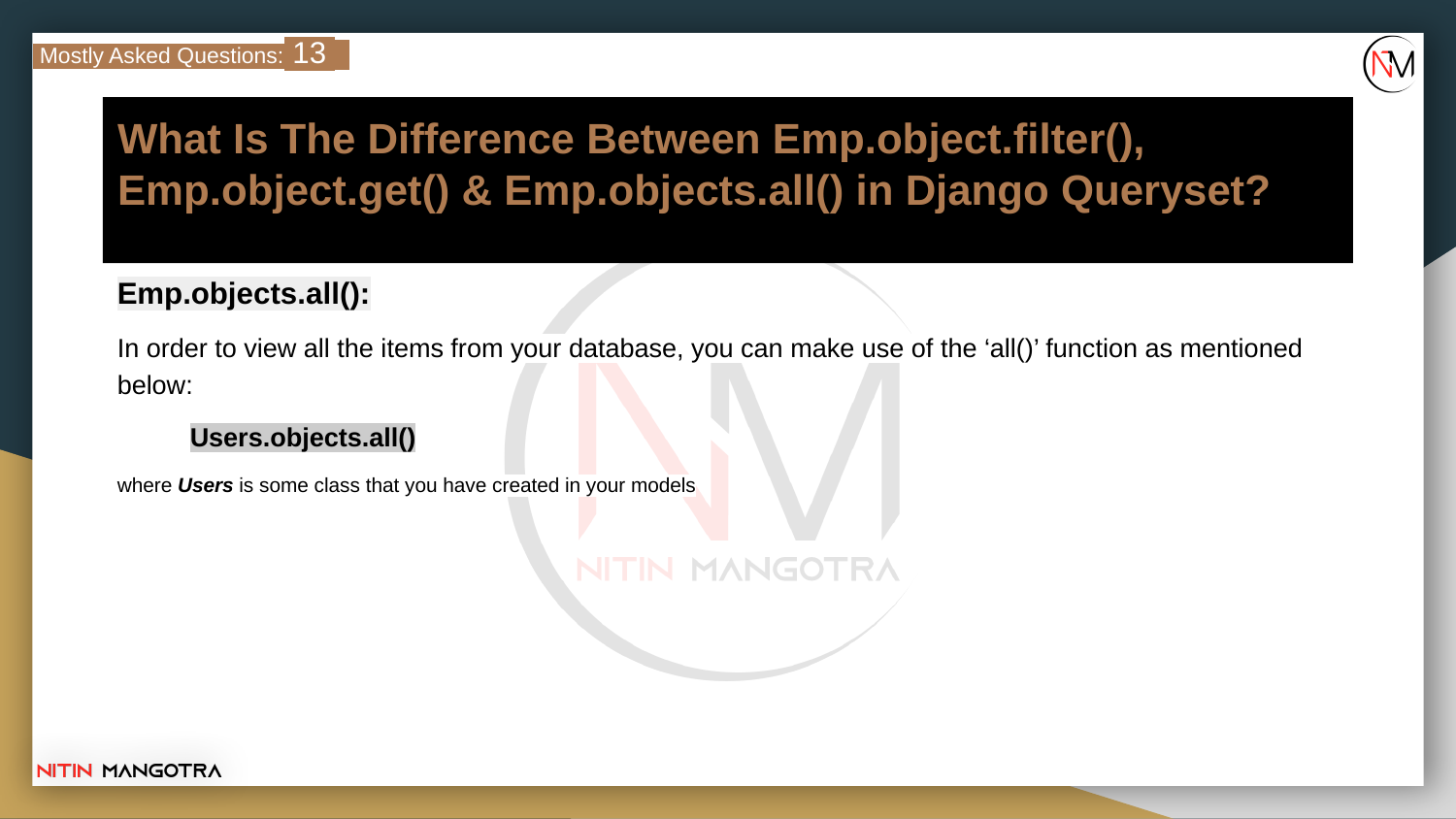

Mostly Asked Questions: 13
# What Is The Difference Between Emp.object.filter(), Emp.object.get() & Emp.objects.all() in Django Queryset?
Emp.objects.all():

In order to view all the items from your database, you can make use of the ‘all()’ function as mentioned below:

Users.objects.all()

where Users is some class that you have created in your models